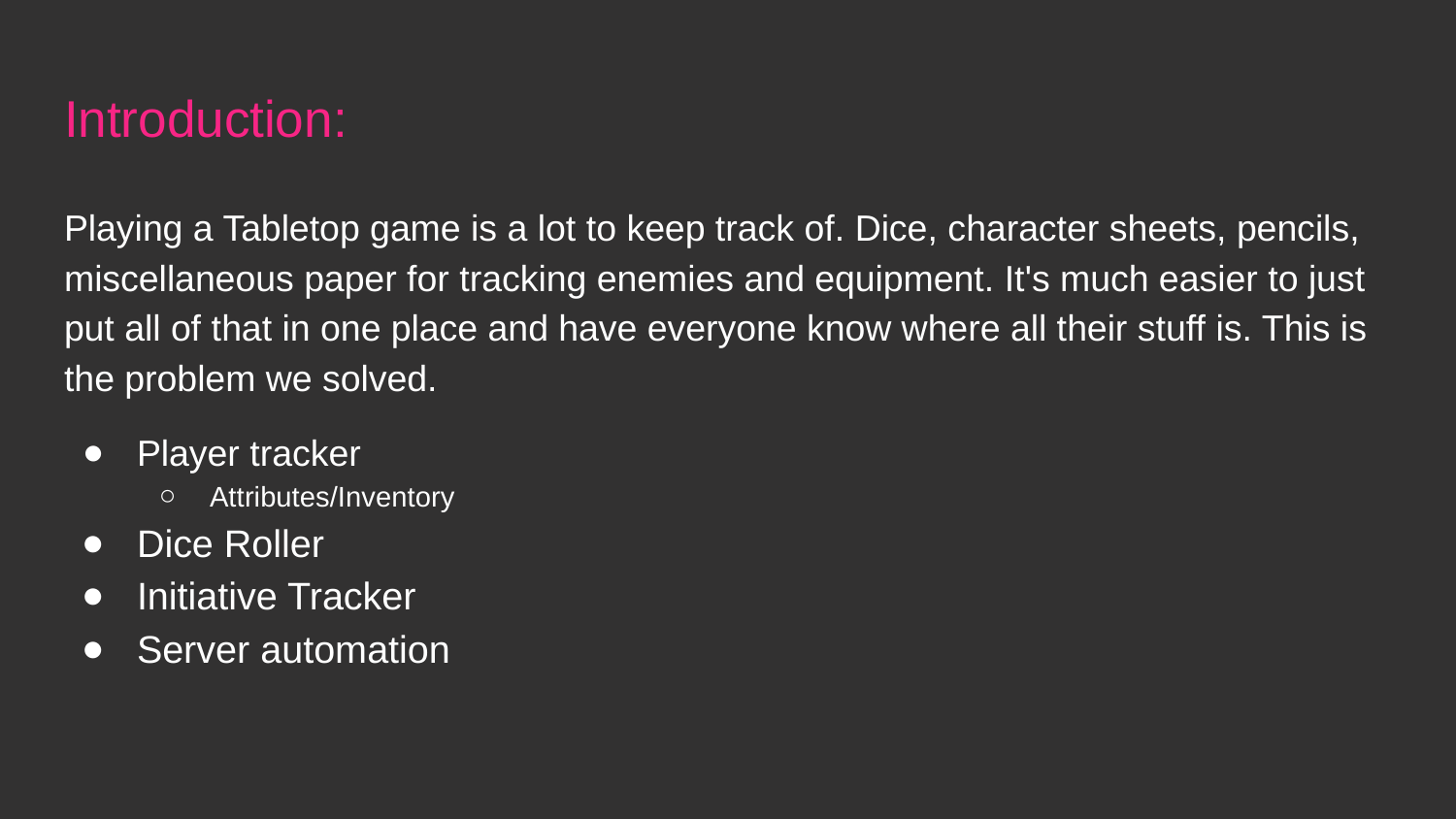

# Introduction:
Playing a Tabletop game is a lot to keep track of. Dice, character sheets, pencils, miscellaneous paper for tracking enemies and equipment. It's much easier to just put all of that in one place and have everyone know where all their stuff is. This is the problem we solved.
Player tracker
Attributes/Inventory
Dice Roller
Initiative Tracker
Server automation